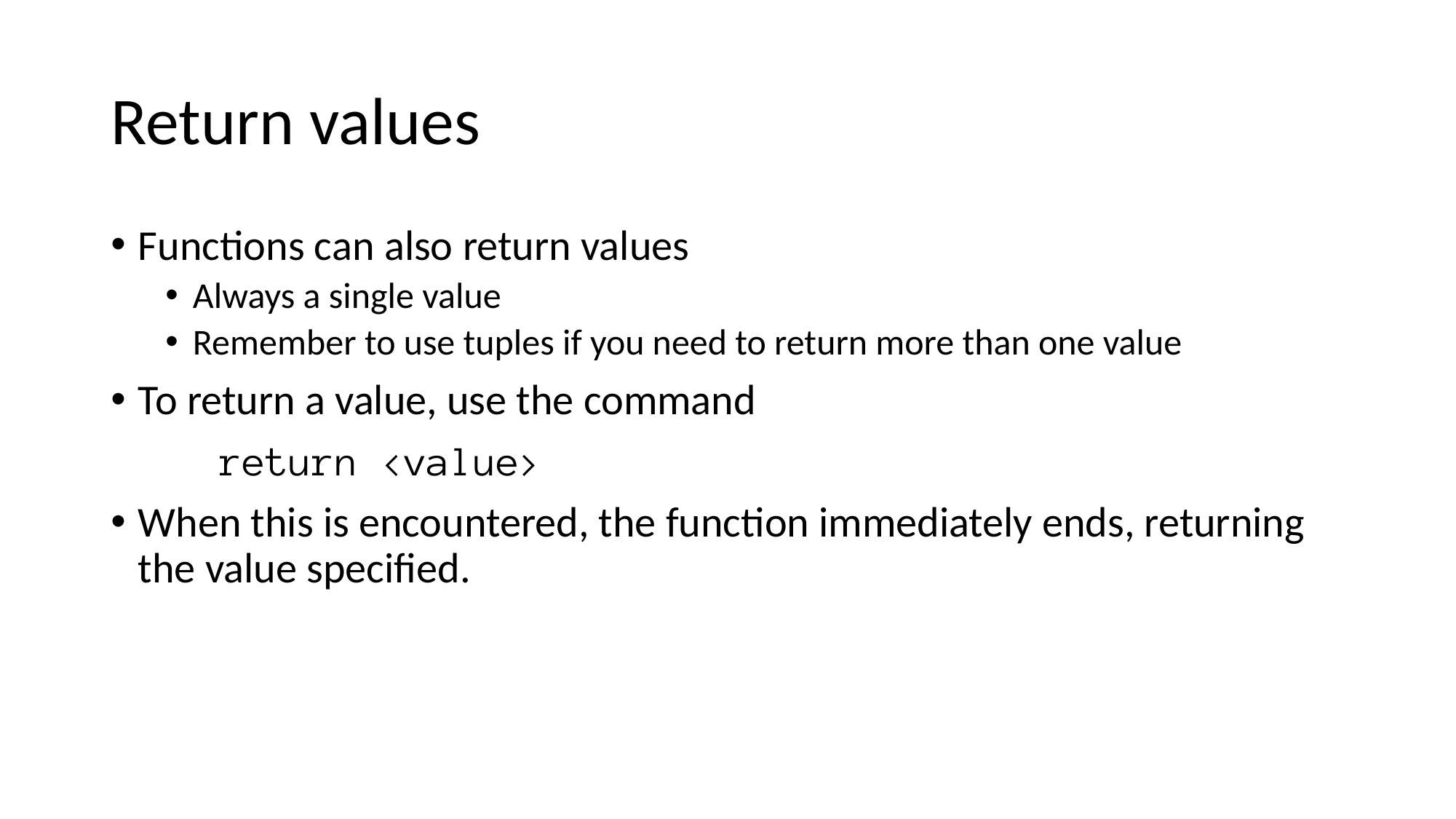

# Return values
Functions can also return values
Always a single value
Remember to use tuples if you need to return more than one value
To return a value, use the command
	return <value>
When this is encountered, the function immediately ends, returning the value specified.